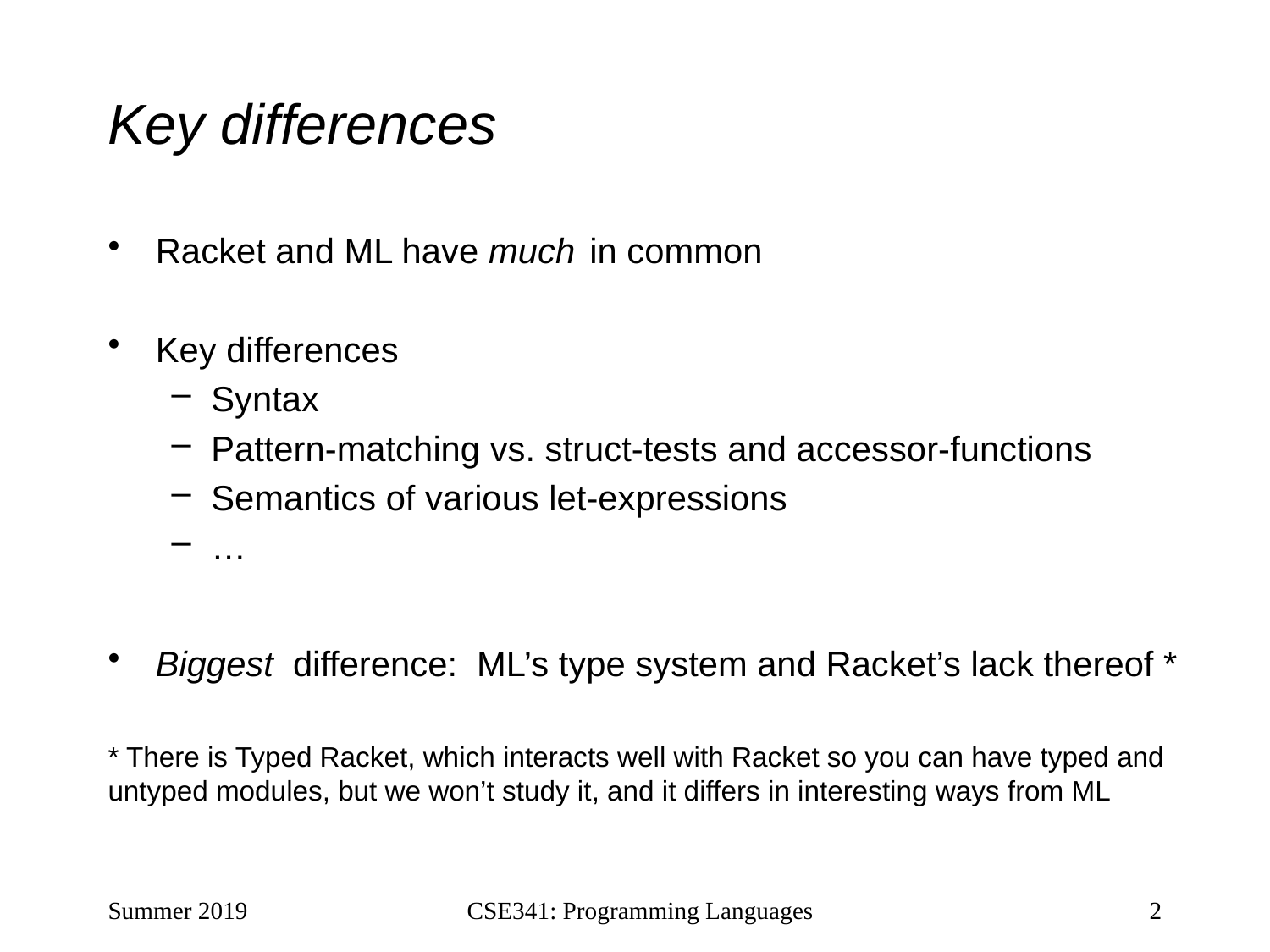

# Key differences
Racket and ML have much  in common

Key differences
Syntax
Pattern-matching vs. struct-tests and accessor-functions
Semantics of various let-expressions
…

Biggest  difference:  ML’s type system and Racket’s lack thereof *

* There is Typed Racket, which interacts well with Racket so you can have typed and untyped modules, but we won’t study it, and it differs in interesting ways from ML
Summer 2019
CSE341: Programming Languages
2